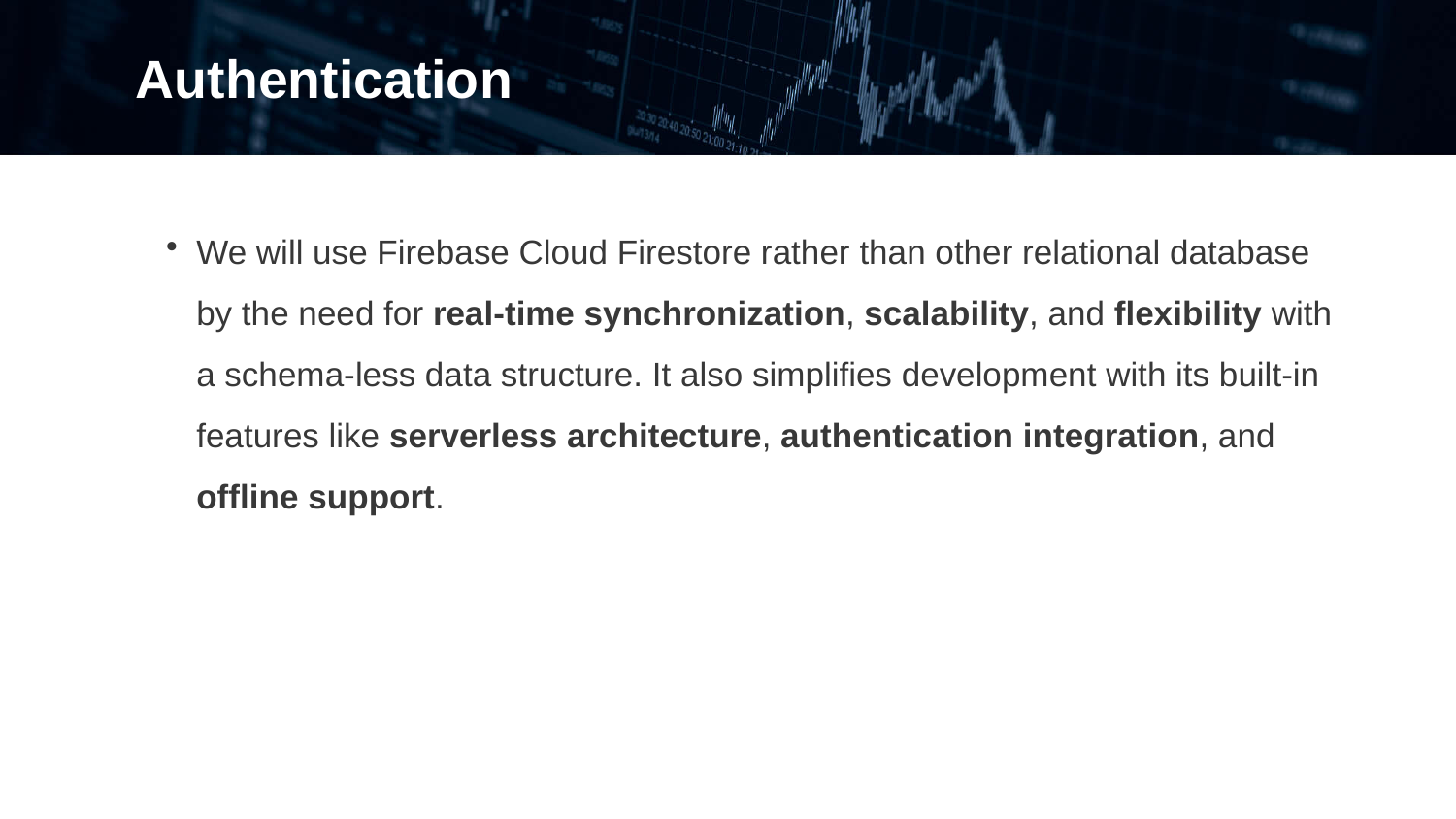

Authentication
We will use Firebase Cloud Firestore rather than other relational database by the need for real-time synchronization, scalability, and flexibility with a schema-less data structure. It also simplifies development with its built-in features like serverless architecture, authentication integration, and offline support.